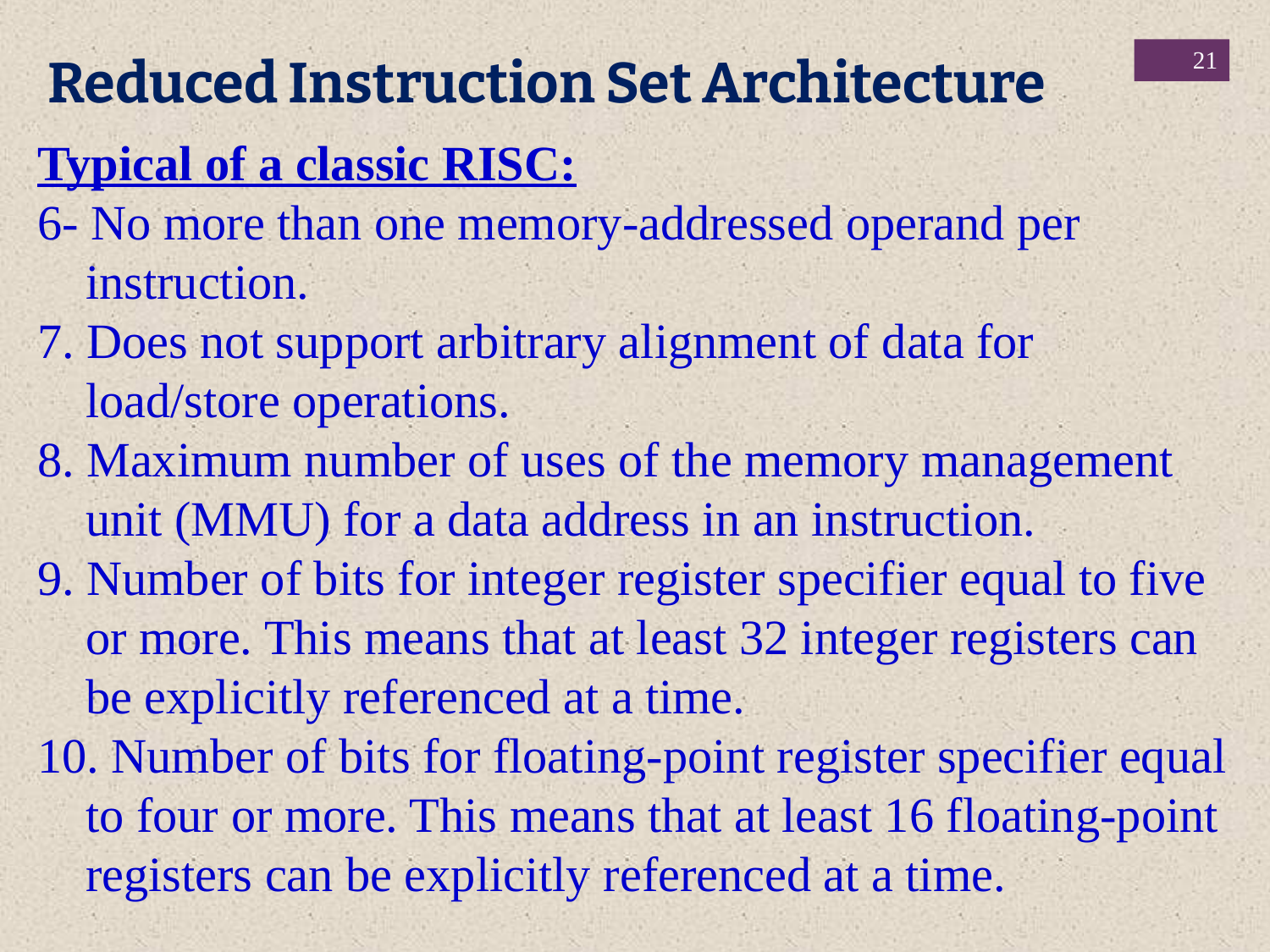

21
Reduced Instruction Set Architecture
Typical of a classic RISC:
6- No more than one memory-addressed operand per instruction.
7. Does not support arbitrary alignment of data for load/store operations.
8. Maximum number of uses of the memory management unit (MMU) for a data address in an instruction.
9. Number of bits for integer register specifier equal to five or more. This means that at least 32 integer registers can be explicitly referenced at a time.
10. Number of bits for floating-point register specifier equal to four or more. This means that at least 16 floating-point registers can be explicitly referenced at a time.